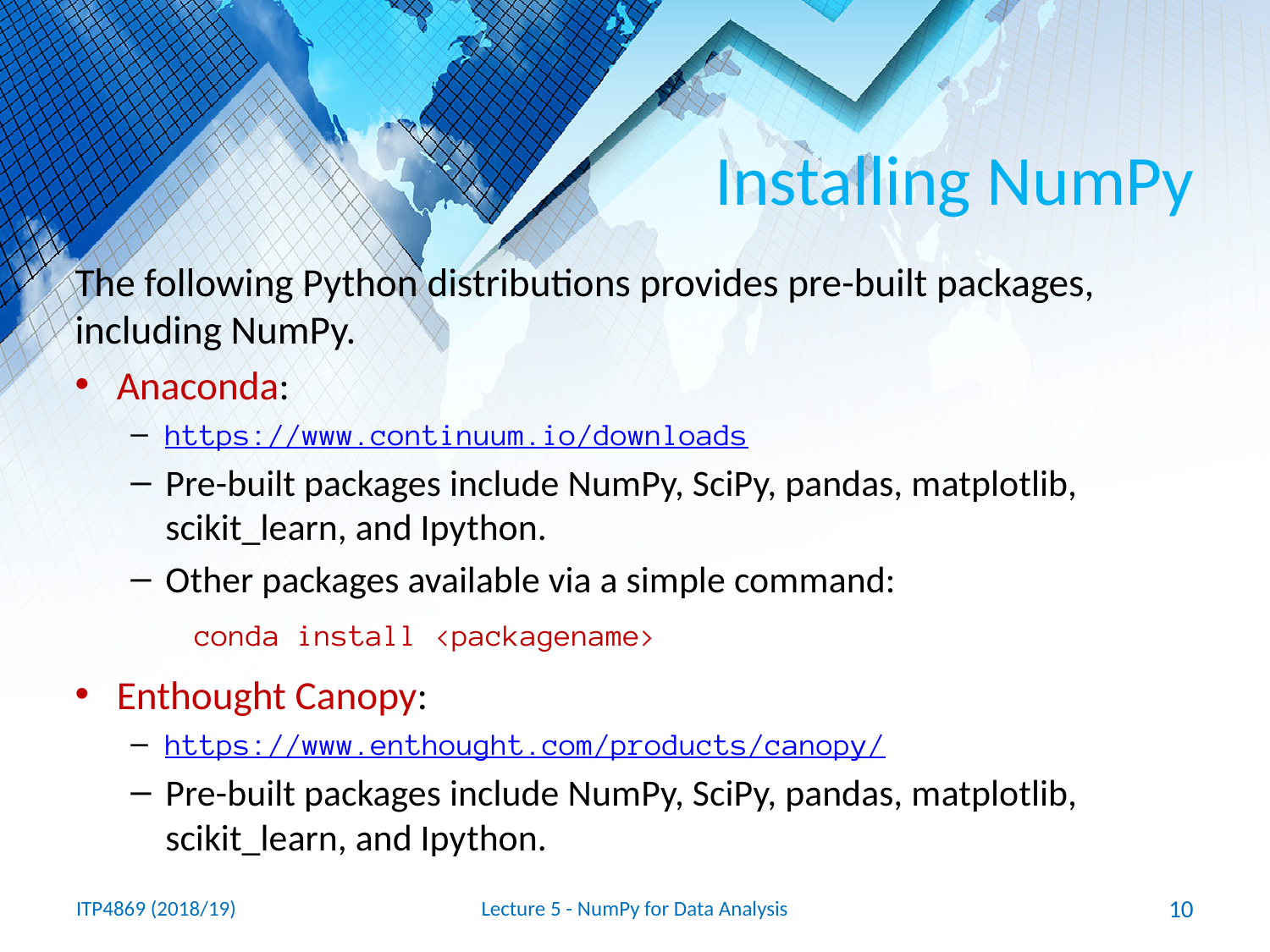

# Installing NumPy
The following Python distributions provides pre-built packages, including NumPy.
Anaconda:
https://www.continuum.io/downloads
Pre-built packages include NumPy, SciPy, pandas, matplotlib, scikit_learn, and Ipython.
Other packages available via a simple command:
 conda install <packagename>
Enthought Canopy:
https://www.enthought.com/products/canopy/
Pre-built packages include NumPy, SciPy, pandas, matplotlib, scikit_learn, and Ipython.
ITP4869 (2018/19)
Lecture 5 - NumPy for Data Analysis
10